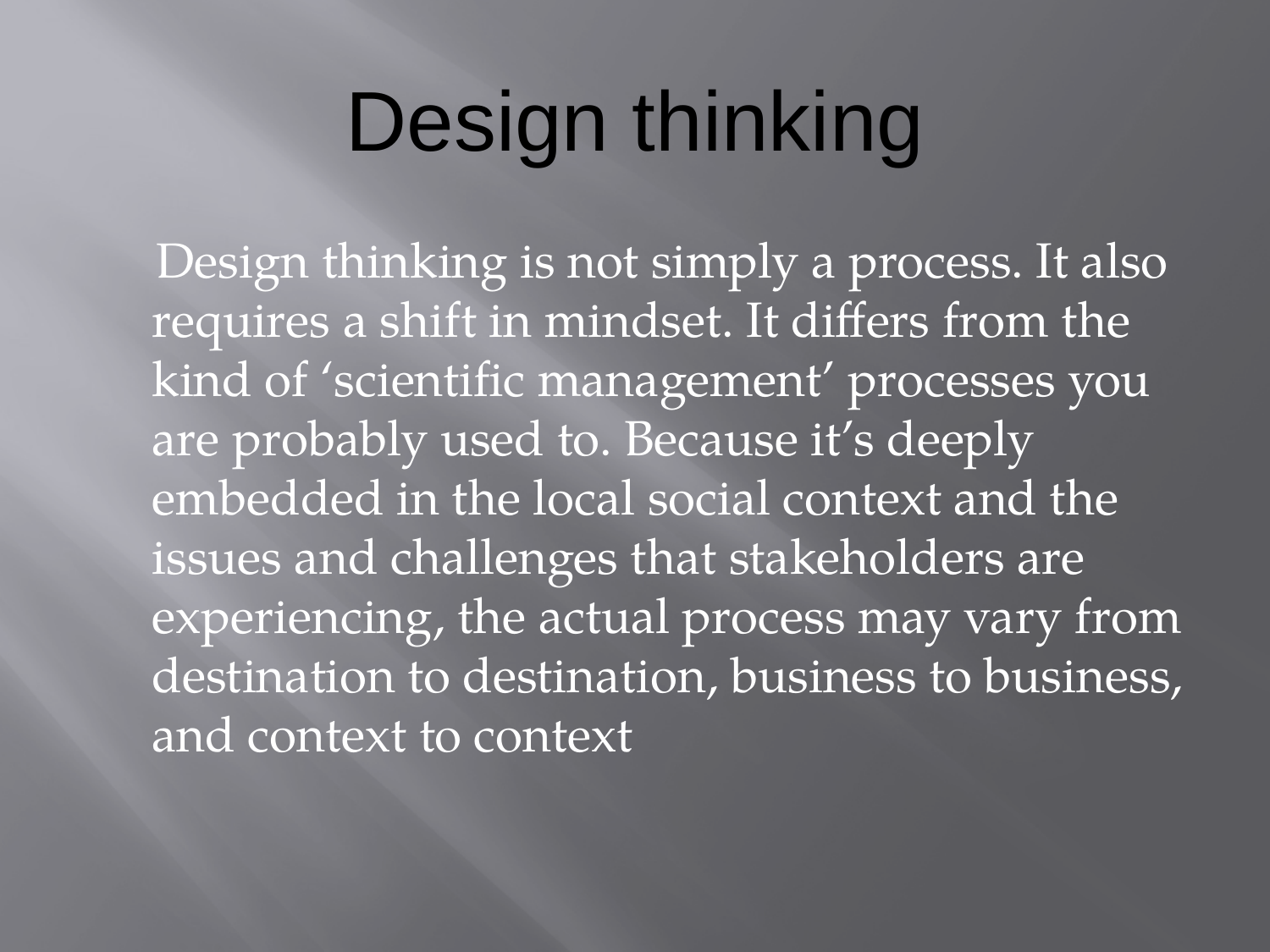

# Design thinking
     Design thinking is not simply a process. It also requires a shift in mindset. It differs from the kind of ‘scientific management’ processes you are probably used to. Because it’s deeply embedded in the local social context and the issues and challenges that stakeholders are experiencing, the actual process may vary from destination to destination, business to business, and context to context